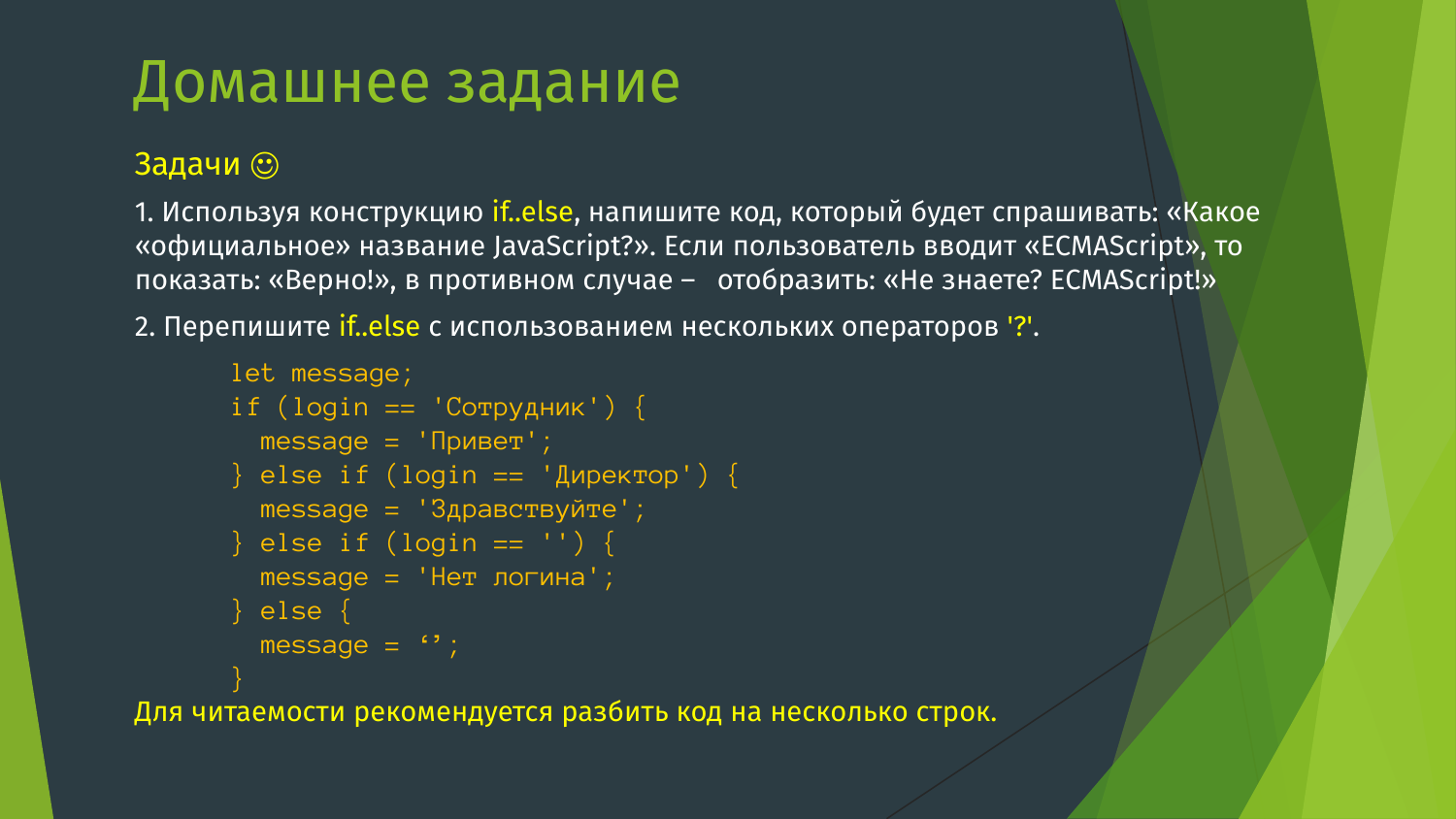

# Домашнее задание
Задачи ☺
1. Используя конструкцию if..else, напишите код, который будет спрашивать: «Какое «официальное» название JavaScript?». Если пользователь вводит «ECMAScript», то показать: «Верно!», в противном случае – 	отобразить: «Не знаете? ECMAScript!»
2. Перепишите if..else с использованием нескольких операторов '?'.
let message;
if (login == 'Сотрудник') {
  message = 'Привет';
} else if (login == 'Директор') {
  message = 'Здравствуйте';
} else if (login == '') {
  message = 'Нет логина';
} else {
  message = ‘’;
}
Для читаемости рекомендуется разбить код на несколько строк.